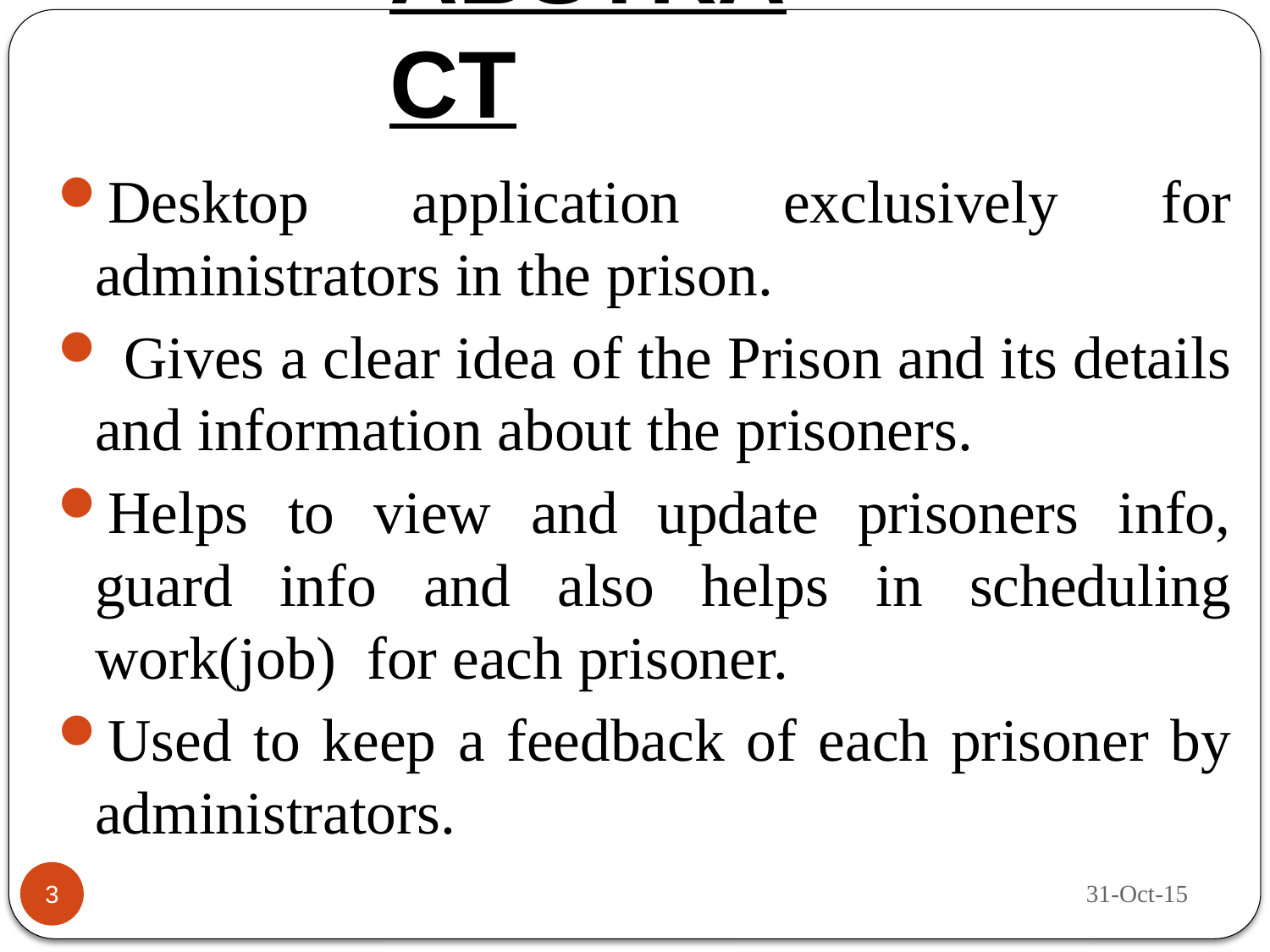

ABSTRACT
Desktop application exclusively for administrators in the prison.
 Gives a clear idea of the Prison and its details and information about the prisoners.
Helps to view and update prisoners info, guard info and also helps in scheduling work(job)  for each prisoner.
Used to keep a feedback of each prisoner by administrators.

31-Oct-15
3